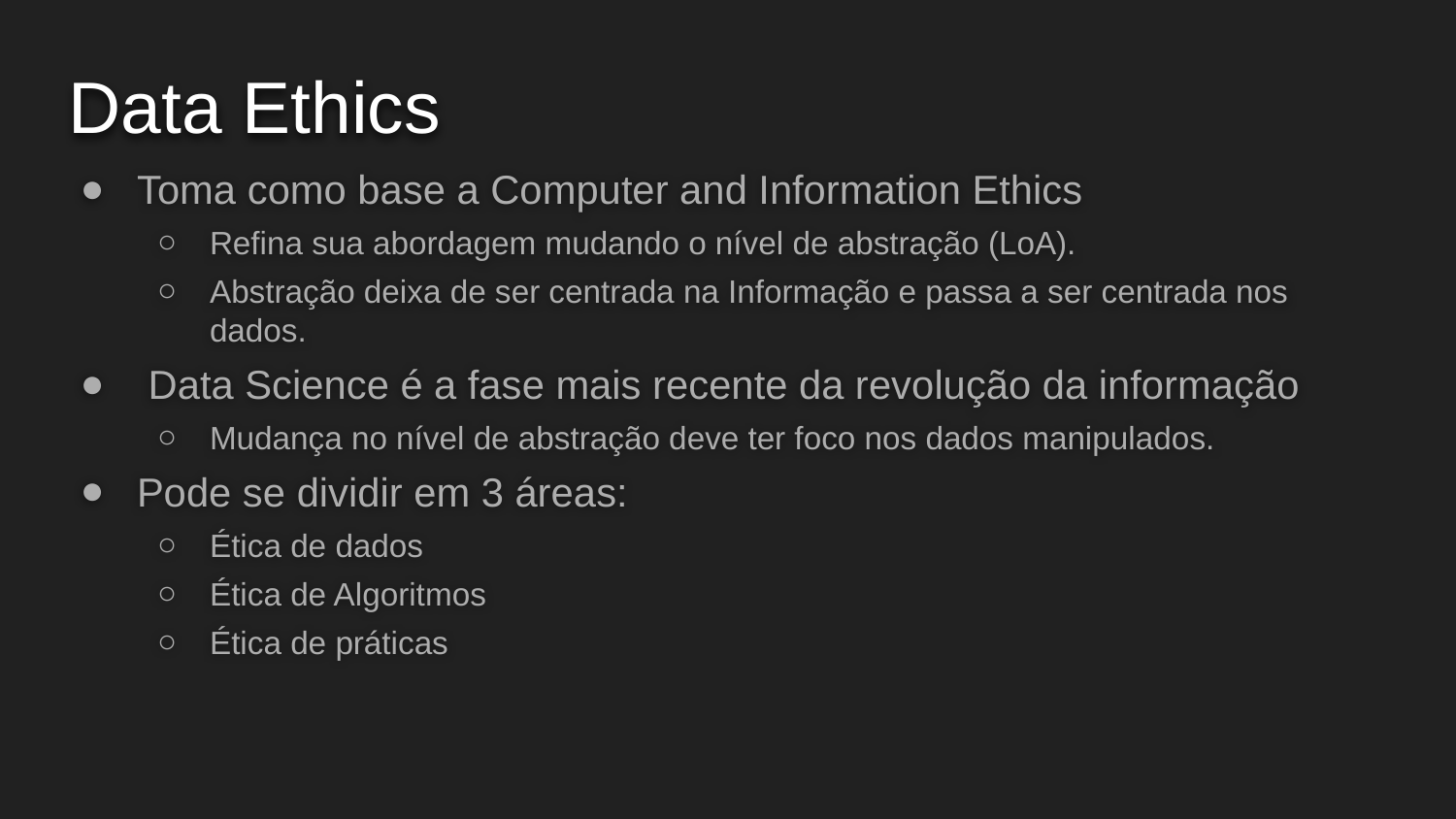

# Data Ethics
Toma como base a Computer and Information Ethics
Refina sua abordagem mudando o nível de abstração (LoA).
Abstração deixa de ser centrada na Informação e passa a ser centrada nos dados.
 Data Science é a fase mais recente da revolução da informação
Mudança no nível de abstração deve ter foco nos dados manipulados.
Pode se dividir em 3 áreas:
Ética de dados
Ética de Algoritmos
Ética de práticas